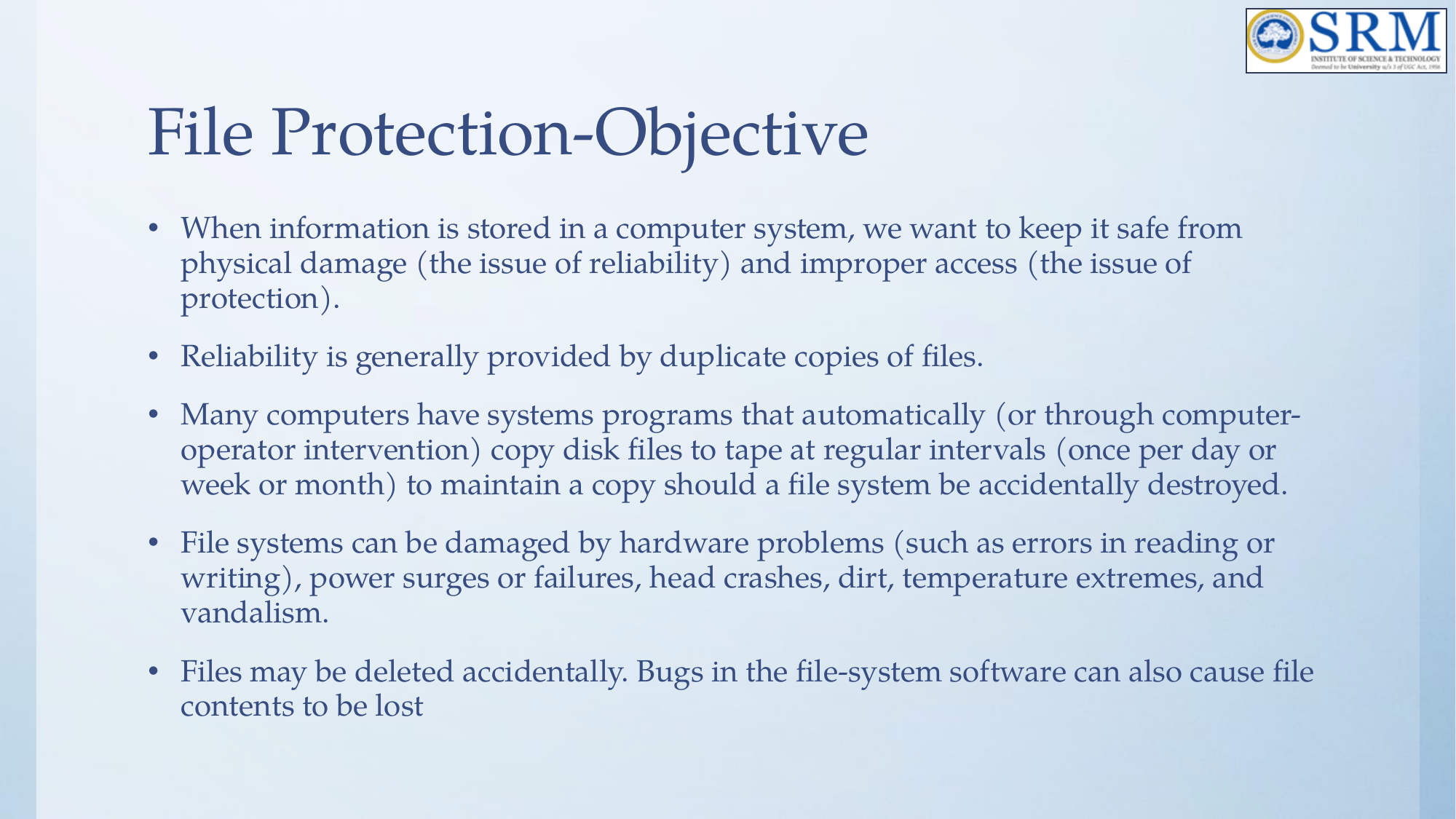

# File Protection-Objective
When information is stored in a computer system, we want to keep it safe from physical damage (the issue of reliability) and improper access (the issue of protection).
Reliability is generally provided by duplicate copies of files.
Many computers have systems programs that automatically (or through computer-operator intervention) copy disk files to tape at regular intervals (once per day or week or month) to maintain a copy should a file system be accidentally destroyed.
File systems can be damaged by hardware problems (such as errors in reading or writing), power surges or failures, head crashes, dirt, temperature extremes, and vandalism.
Files may be deleted accidentally. Bugs in the file-system software can also cause file contents to be lost